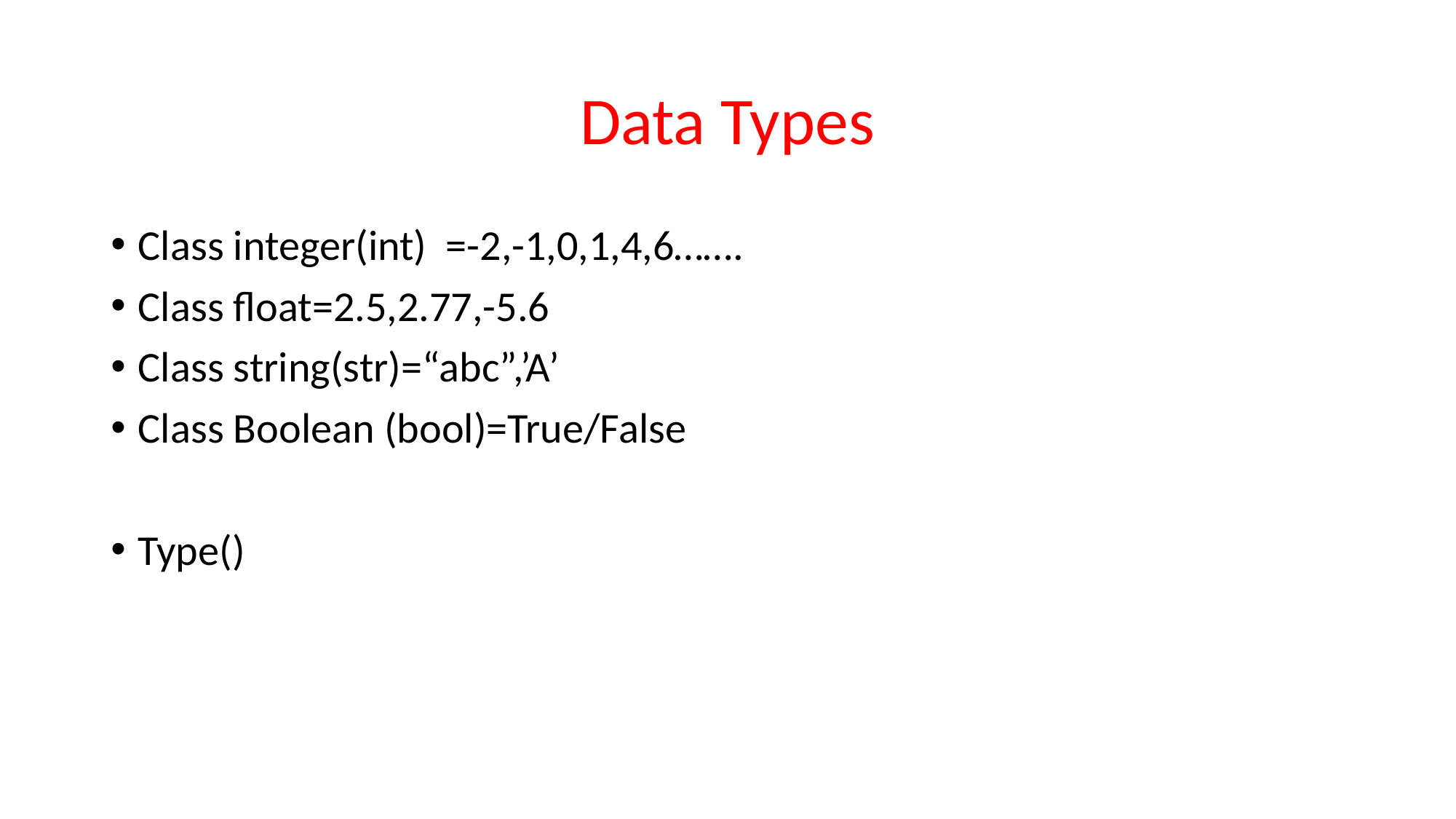

# Data Types
Class integer(int)  =-2,-1,0,1,4,6…….
Class float=2.5,2.77,-5.6
Class string(str)=“abc”,’A’
Class Boolean (bool)=True/False

Type()